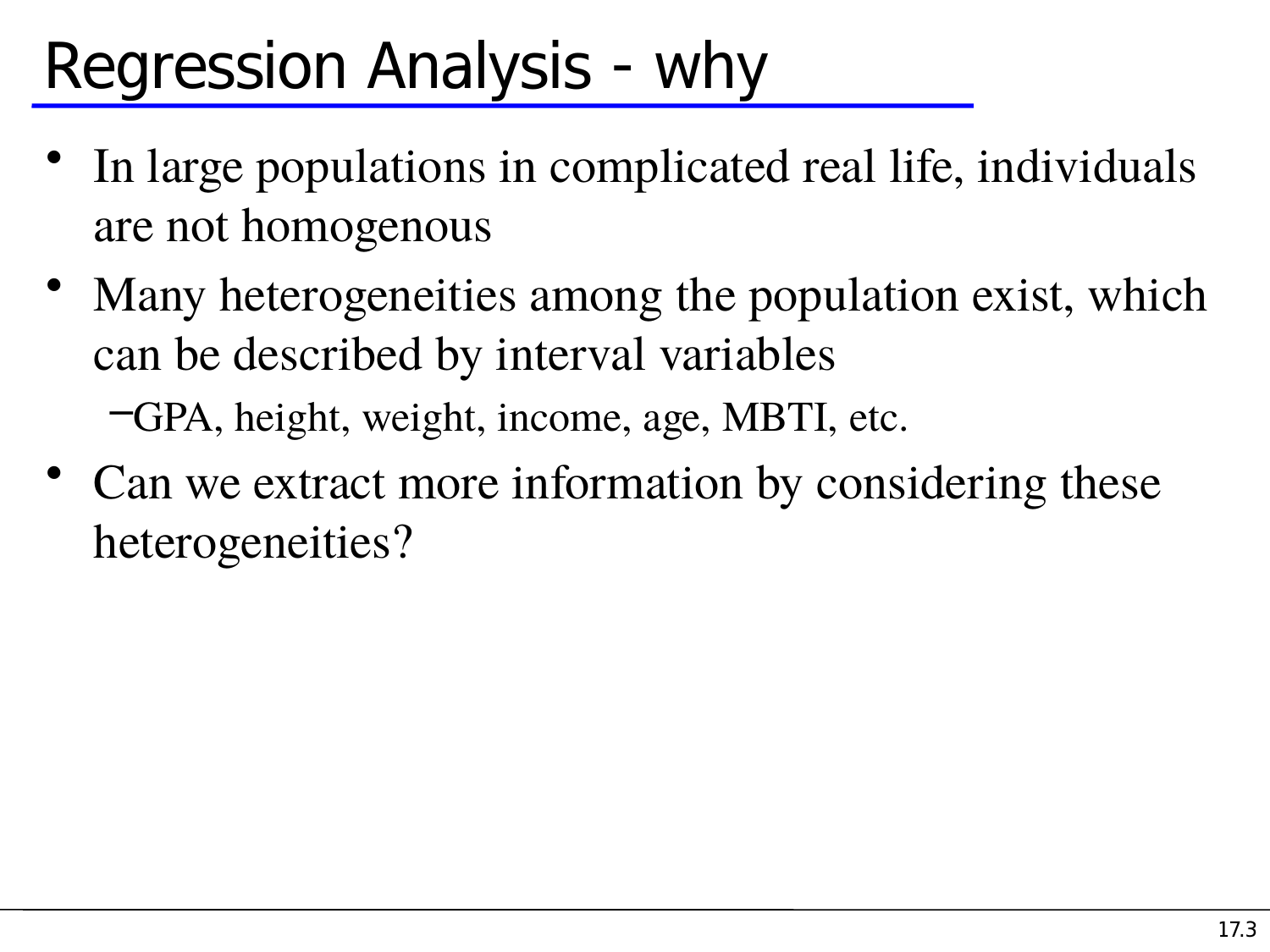

# Regression Analysis - why
In large populations in complicated real life, individuals are not homogenous
Many heterogeneities among the population exist, which can be described by interval variables
GPA, height, weight, income, age, MBTI, etc.
Can we extract more information by considering these heterogeneities?
17.3